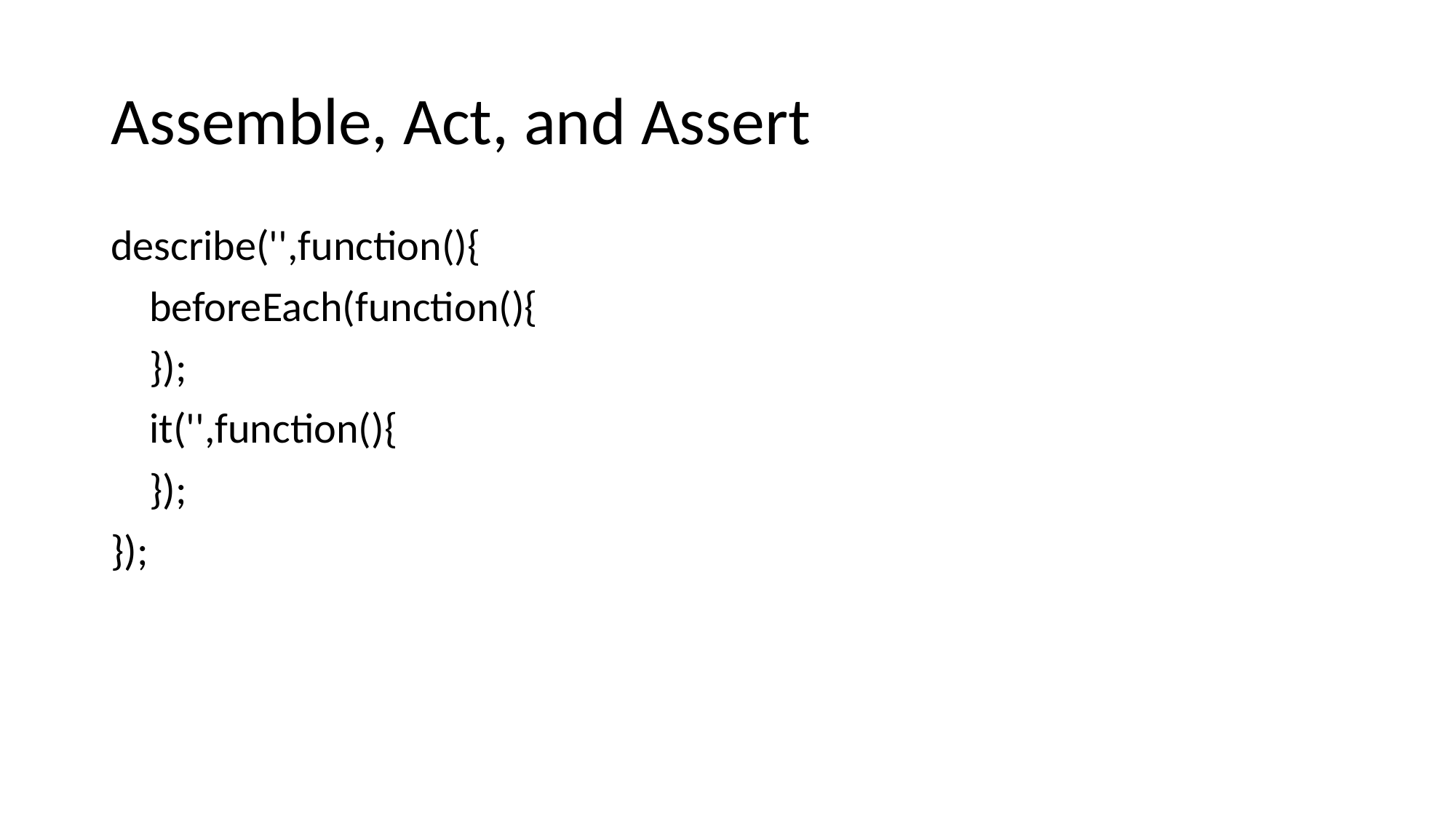

# Assemble, Act, and Assert
describe('',function(){
    beforeEach(function(){
    });
    it('',function(){
    });
});